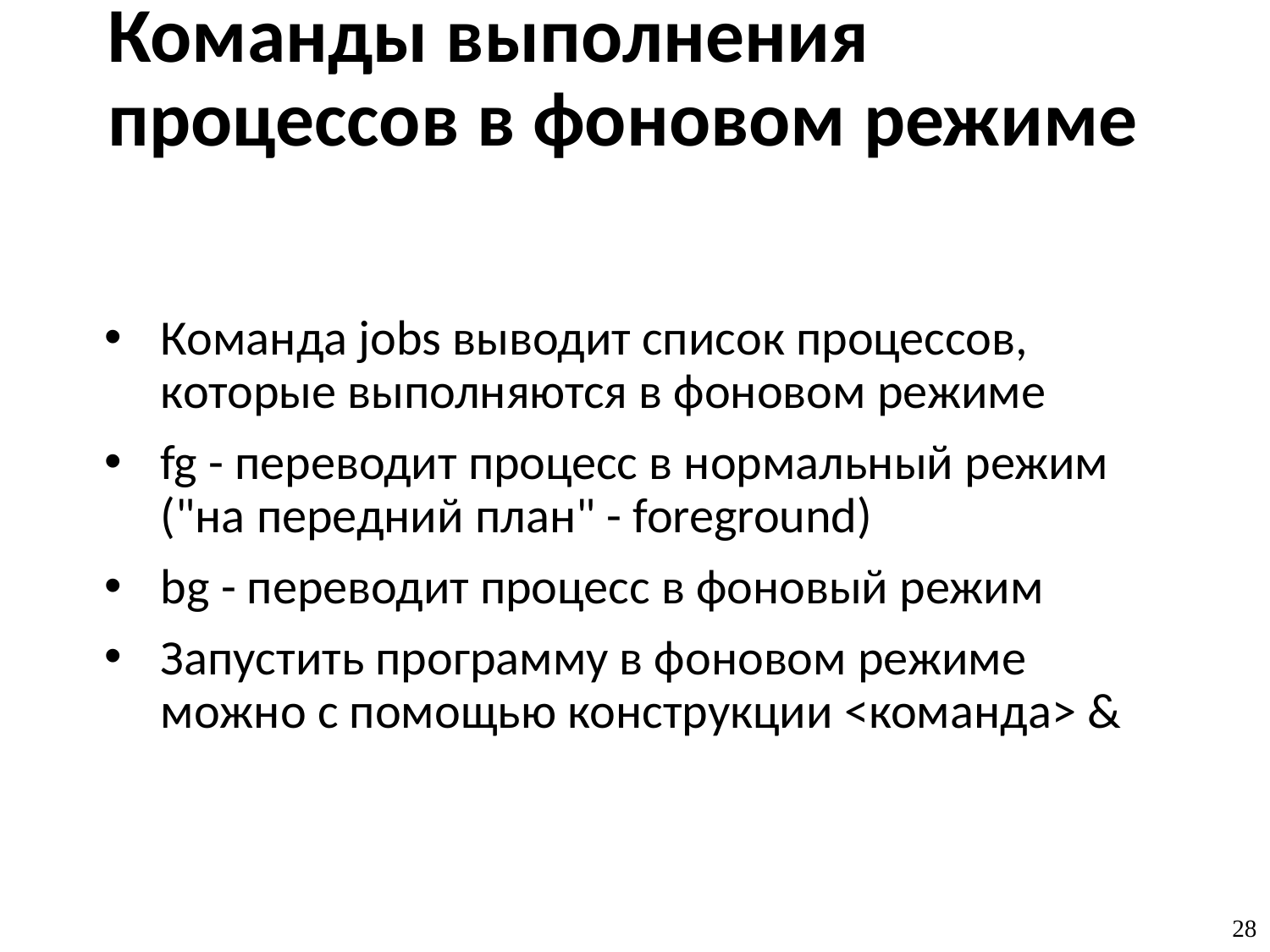

# Команды выполнения процессов в фоновом режиме
Команда jobs выводит список процессов, которые выполняются в фоновом режиме
fg - переводит процесс в нормальный режим ("на передний план" - foreground)
bg - переводит процесс в фоновый режим
Запустить программу в фоновом режиме можно с помощью конструкции <команда> &
28